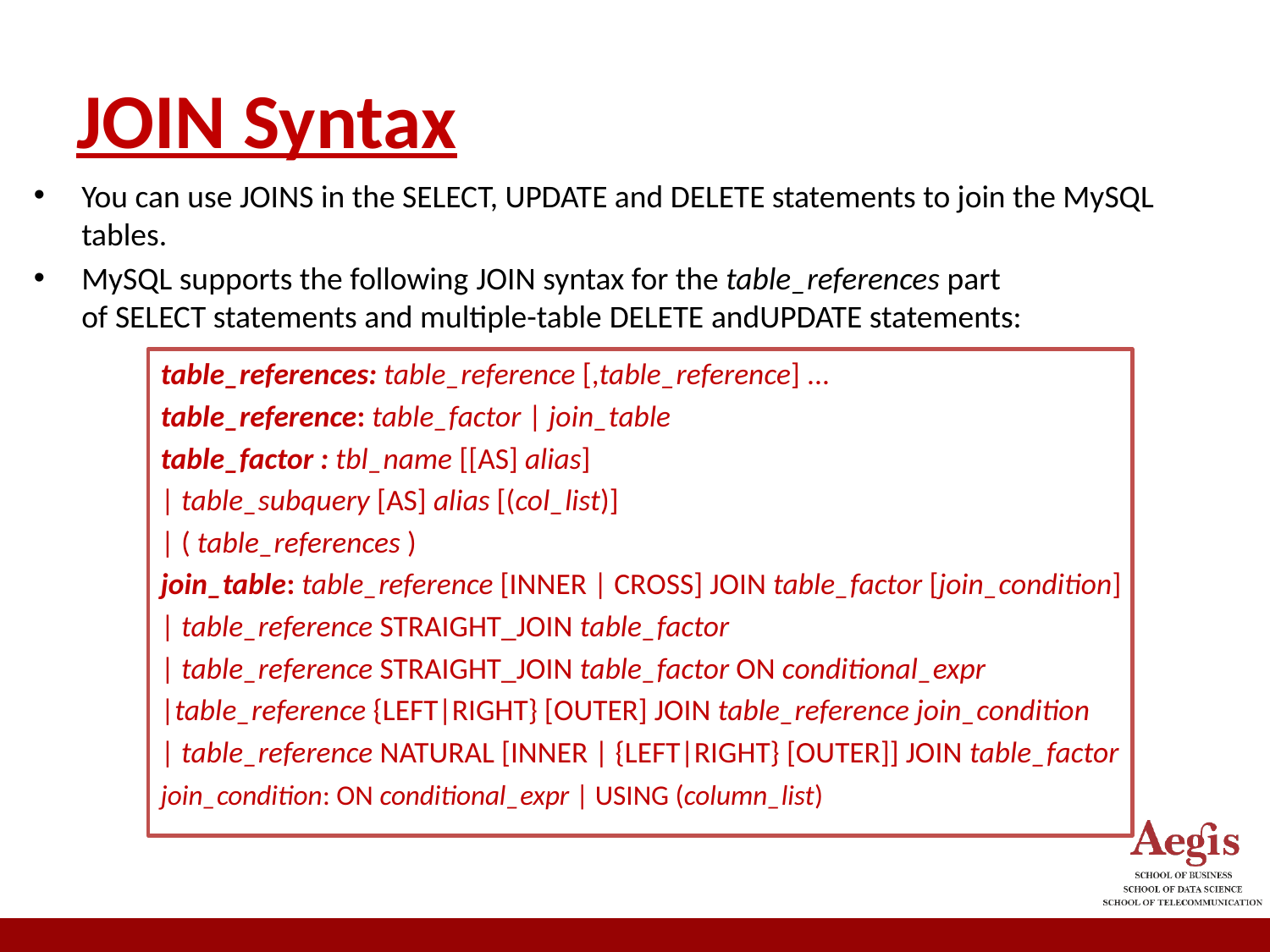

# JOIN Syntax
You can use JOINS in the SELECT, UPDATE and DELETE statements to join the MySQL tables.
MySQL supports the following JOIN syntax for the table_references part of SELECT statements and multiple-table DELETE andUPDATE statements:

	table_references: table_reference [,table_reference] ...
	table_reference: table_factor | join_table
	table_factor : tbl_name [[AS] alias]
	| table_subquery [AS] alias [(col_list)]
	| ( table_references )
	join_table: table_reference [INNER | CROSS] JOIN table_factor [join_condition]
	| table_reference STRAIGHT_JOIN table_factor
	| table_reference STRAIGHT_JOIN table_factor ON conditional_expr
	|table_reference {LEFT|RIGHT} [OUTER] JOIN table_reference join_condition
	| table_reference NATURAL [INNER | {LEFT|RIGHT} [OUTER]] JOIN table_factor
	join_condition: ON conditional_expr | USING (column_list)